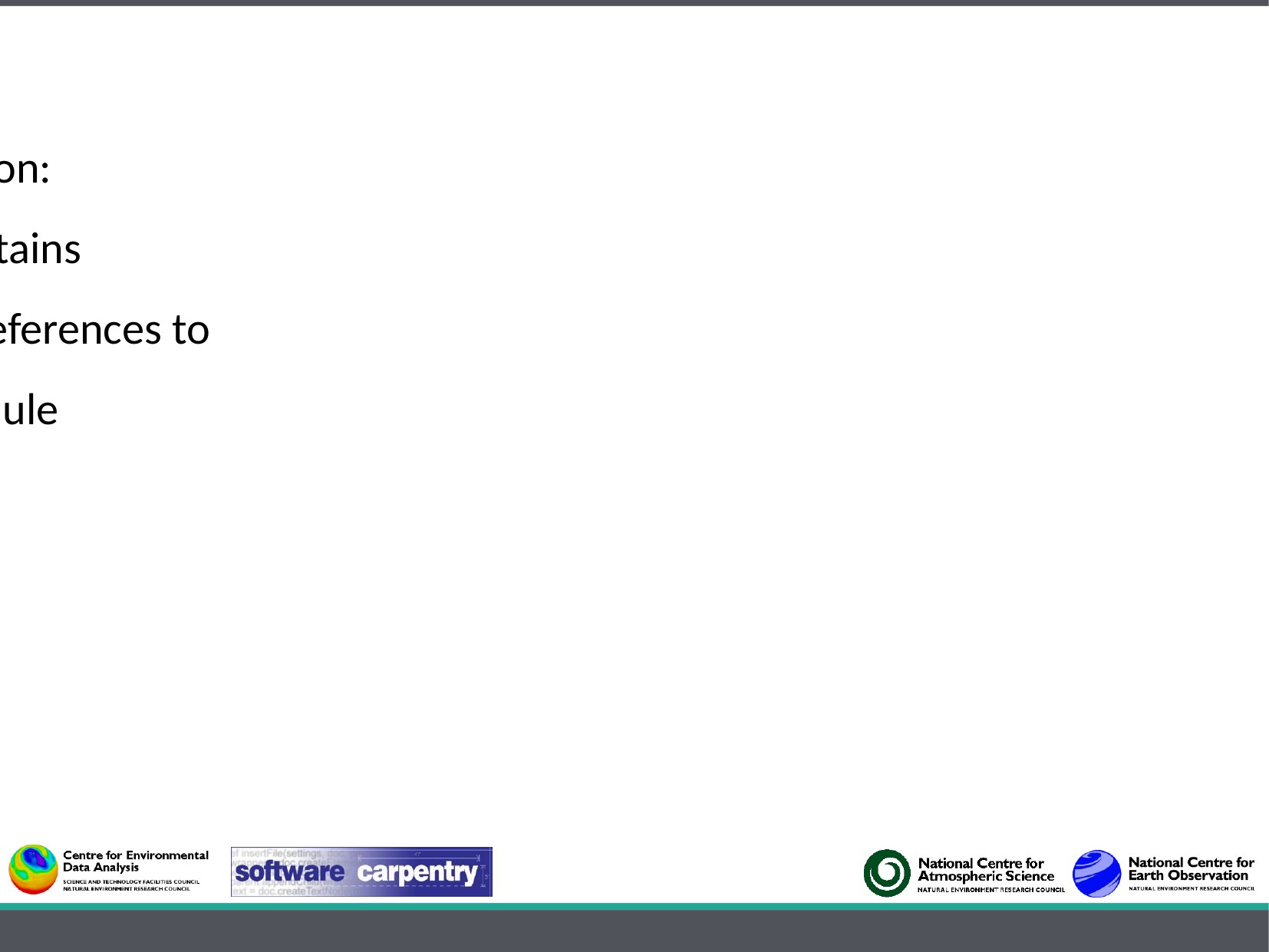

When a module is imported, Python:
Executes the statements it contains
Creates an object that stores references to
the top-level items in that module